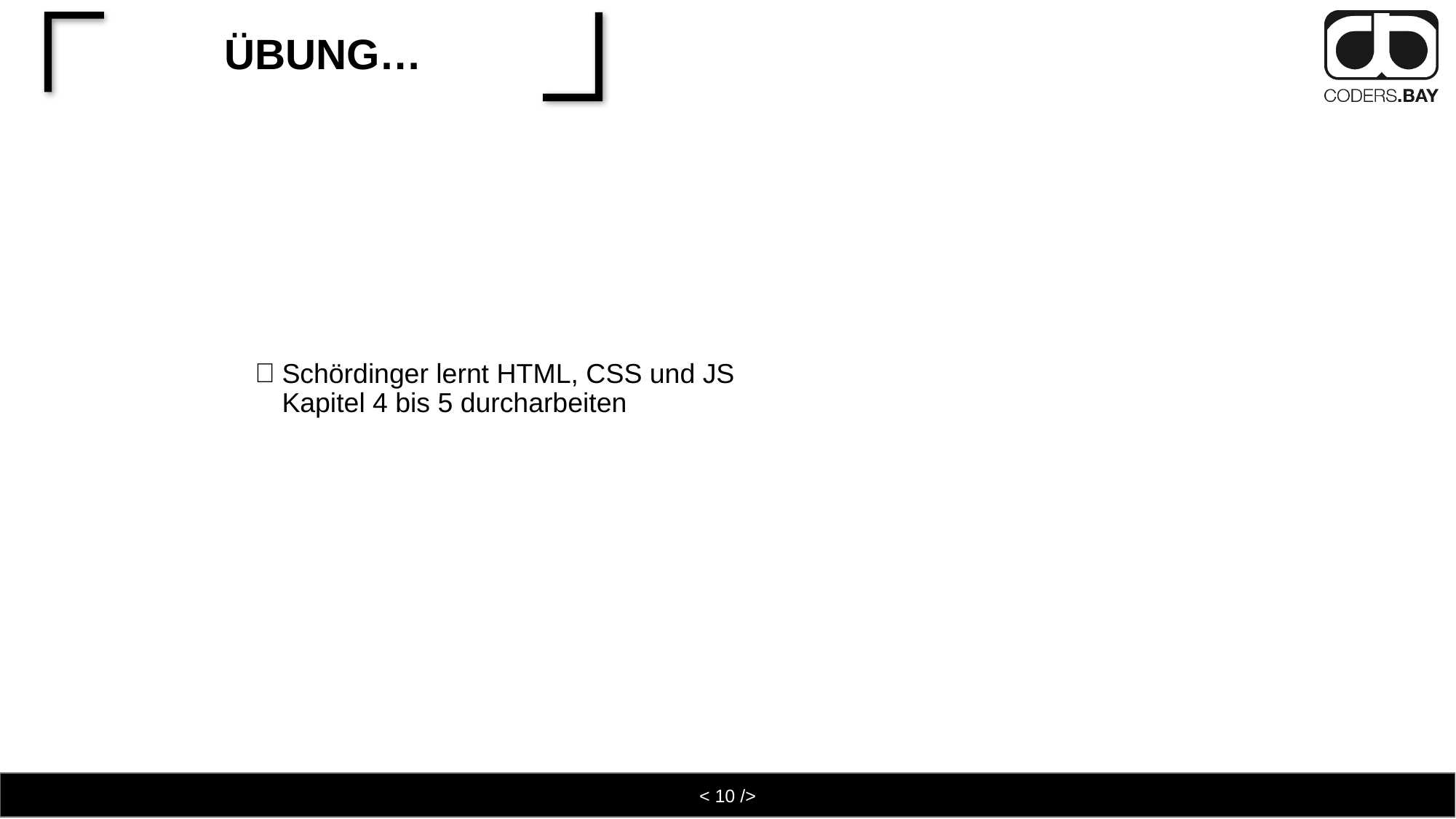

Schördinger lernt HTML, CSS und JS
Kapitel 4 bis 5 durcharbeiten